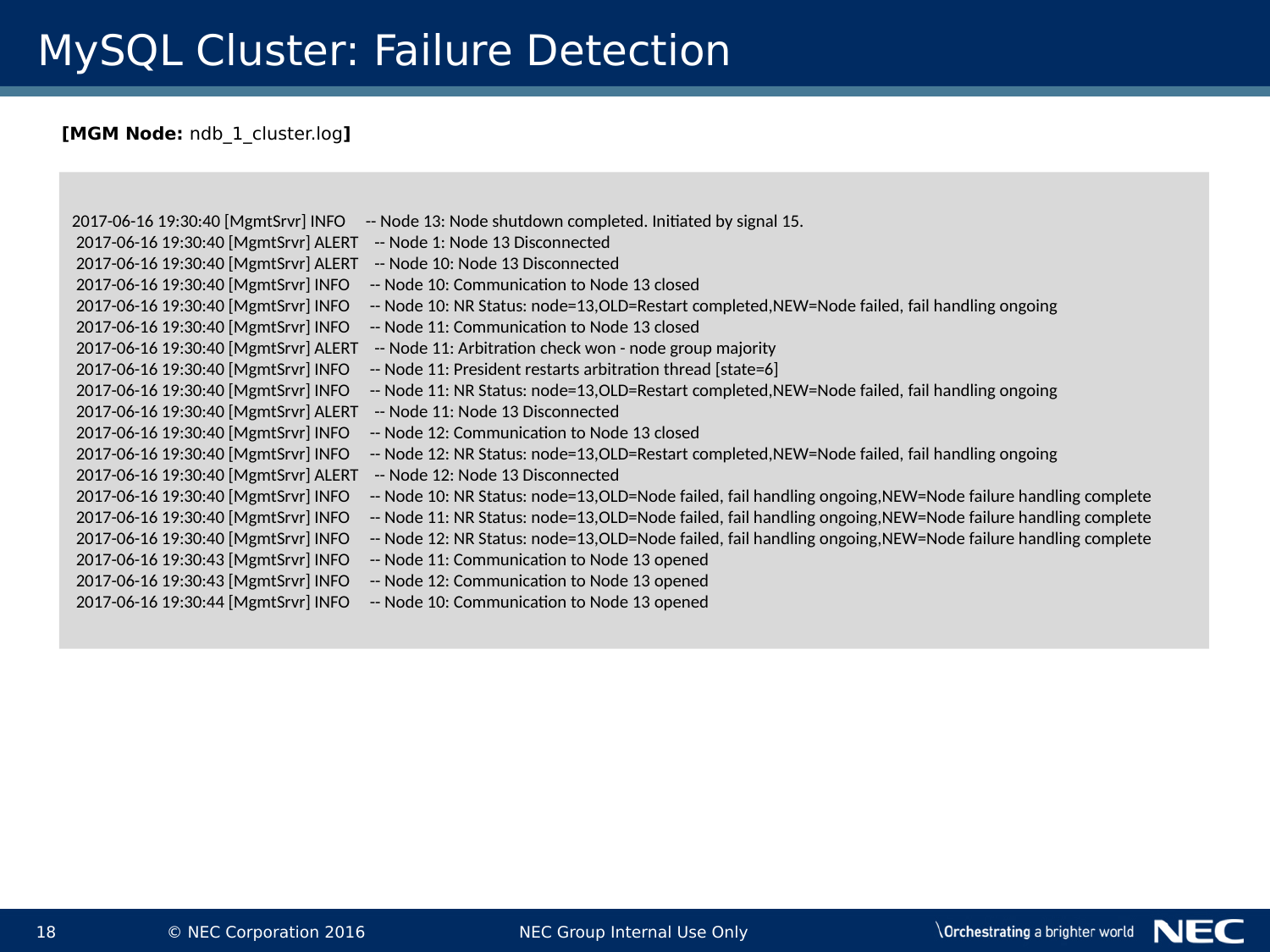

# MySQL Cluster: Failure Detection
[MGM Node: ndb_1_cluster.log]
2017-06-16 19:30:40 [MgmtSrvr] INFO     -- Node 13: Node shutdown completed. Initiated by signal 15.
 2017-06-16 19:30:40 [MgmtSrvr] ALERT    -- Node 1: Node 13 Disconnected
 2017-06-16 19:30:40 [MgmtSrvr] ALERT    -- Node 10: Node 13 Disconnected
 2017-06-16 19:30:40 [MgmtSrvr] INFO     -- Node 10: Communication to Node 13 closed
 2017-06-16 19:30:40 [MgmtSrvr] INFO     -- Node 10: NR Status: node=13,OLD=Restart completed,NEW=Node failed, fail handling ongoing
 2017-06-16 19:30:40 [MgmtSrvr] INFO     -- Node 11: Communication to Node 13 closed
 2017-06-16 19:30:40 [MgmtSrvr] ALERT    -- Node 11: Arbitration check won - node group majority
 2017-06-16 19:30:40 [MgmtSrvr] INFO     -- Node 11: President restarts arbitration thread [state=6]
 2017-06-16 19:30:40 [MgmtSrvr] INFO     -- Node 11: NR Status: node=13,OLD=Restart completed,NEW=Node failed, fail handling ongoing
 2017-06-16 19:30:40 [MgmtSrvr] ALERT    -- Node 11: Node 13 Disconnected
 2017-06-16 19:30:40 [MgmtSrvr] INFO     -- Node 12: Communication to Node 13 closed
 2017-06-16 19:30:40 [MgmtSrvr] INFO     -- Node 12: NR Status: node=13,OLD=Restart completed,NEW=Node failed, fail handling ongoing
 2017-06-16 19:30:40 [MgmtSrvr] ALERT    -- Node 12: Node 13 Disconnected
 2017-06-16 19:30:40 [MgmtSrvr] INFO     -- Node 10: NR Status: node=13,OLD=Node failed, fail handling ongoing,NEW=Node failure handling complete
 2017-06-16 19:30:40 [MgmtSrvr] INFO     -- Node 11: NR Status: node=13,OLD=Node failed, fail handling ongoing,NEW=Node failure handling complete
 2017-06-16 19:30:40 [MgmtSrvr] INFO     -- Node 12: NR Status: node=13,OLD=Node failed, fail handling ongoing,NEW=Node failure handling complete
 2017-06-16 19:30:43 [MgmtSrvr] INFO     -- Node 11: Communication to Node 13 opened
 2017-06-16 19:30:43 [MgmtSrvr] INFO     -- Node 12: Communication to Node 13 opened
 2017-06-16 19:30:44 [MgmtSrvr] INFO     -- Node 10: Communication to Node 13 opened